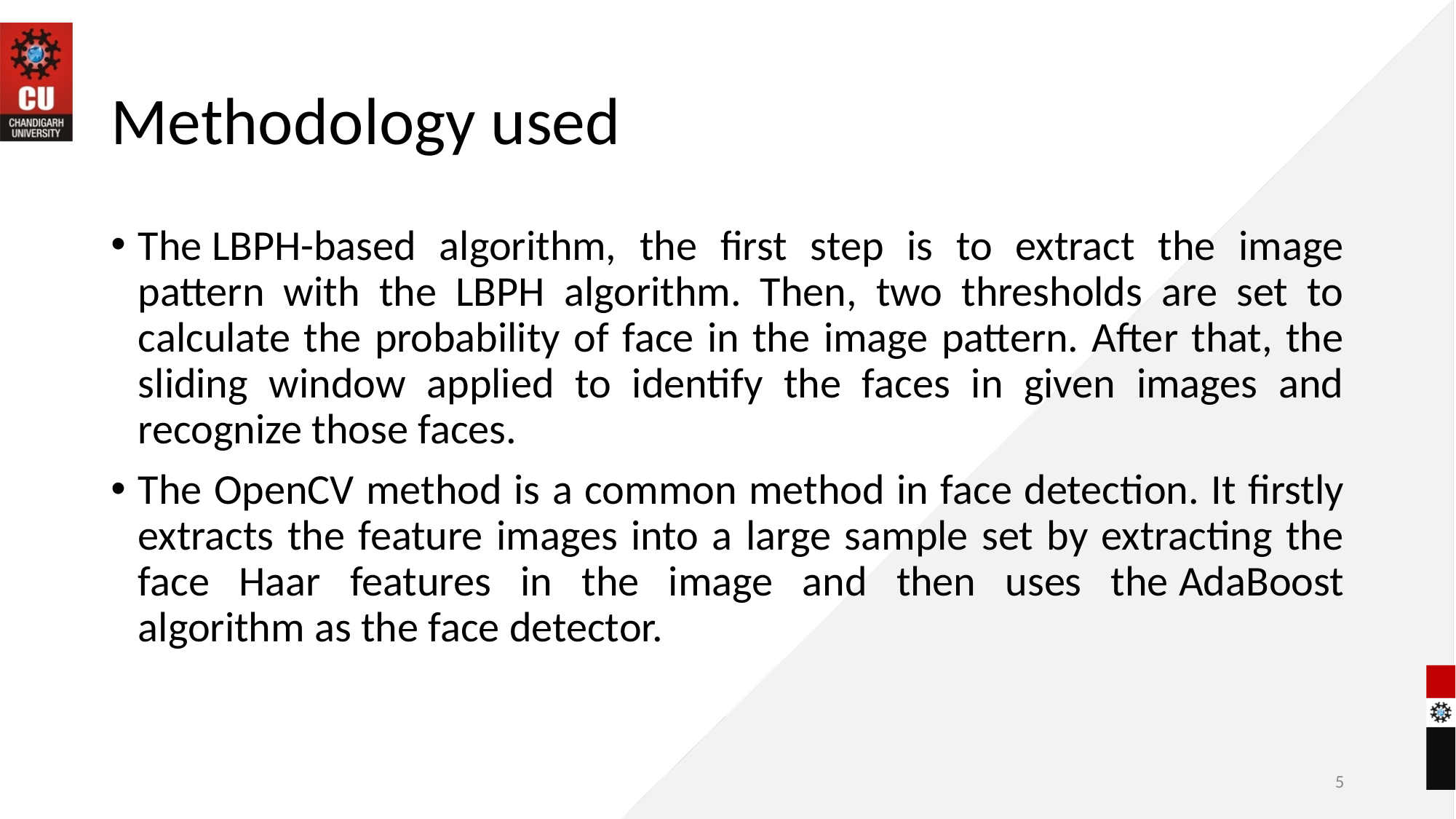

# Methodology used
The LBPH-based algorithm, the first step is to extract the image pattern with the LBPH algorithm. Then, two thresholds are set to calculate the probability of face in the image pattern. After that, the sliding window applied to identify the faces in given images and recognize those faces.
The OpenCV method is a common method in face detection. It firstly extracts the feature images into a large sample set by extracting the face Haar features in the image and then uses the AdaBoost algorithm as the face detector.
5